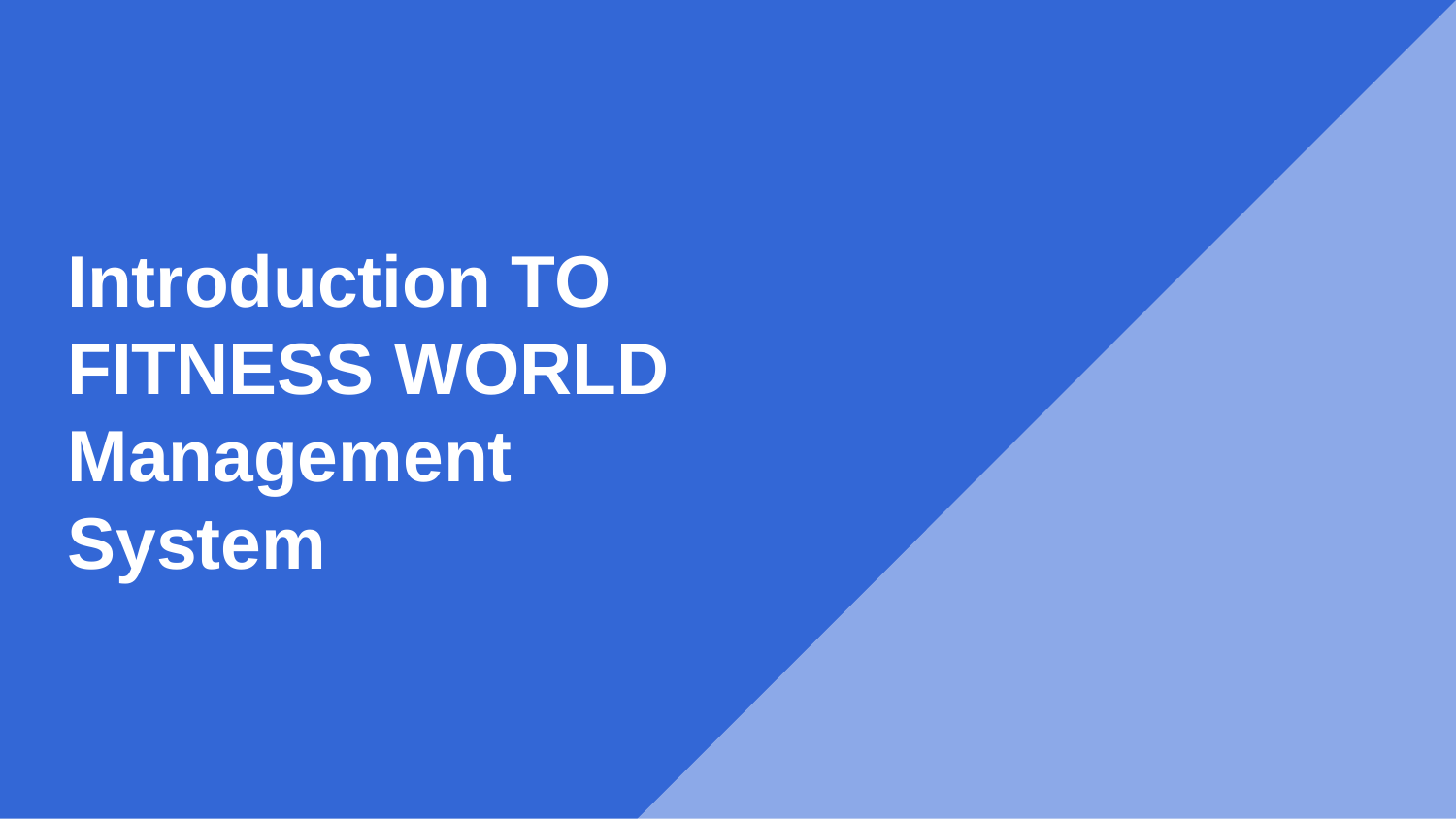

# Introduction TO FITNESS WORLD Management System